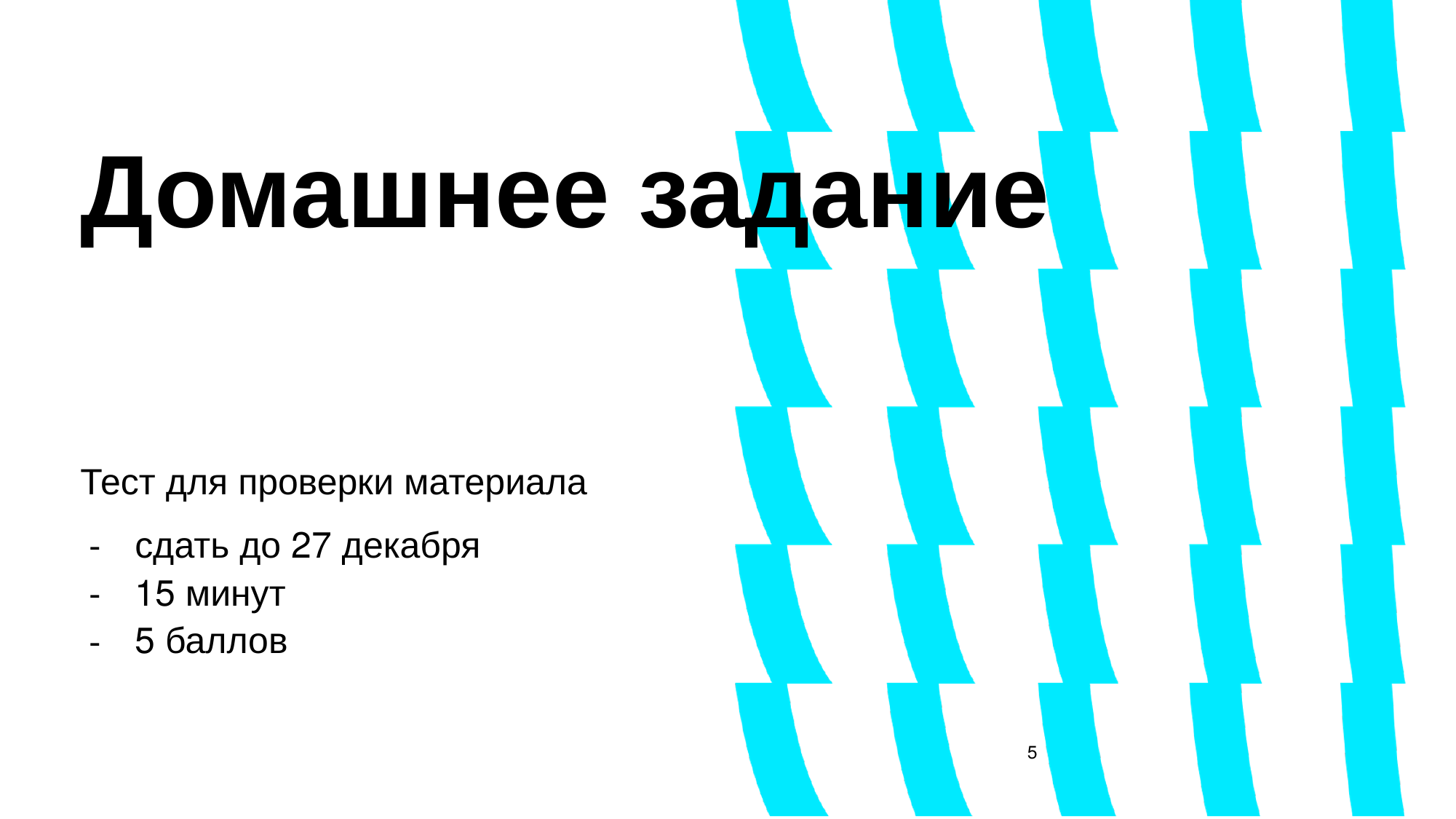

Домашнее задание
Тест для проверки материала
сдать до 27 декабря
15 минут
5 баллов
5